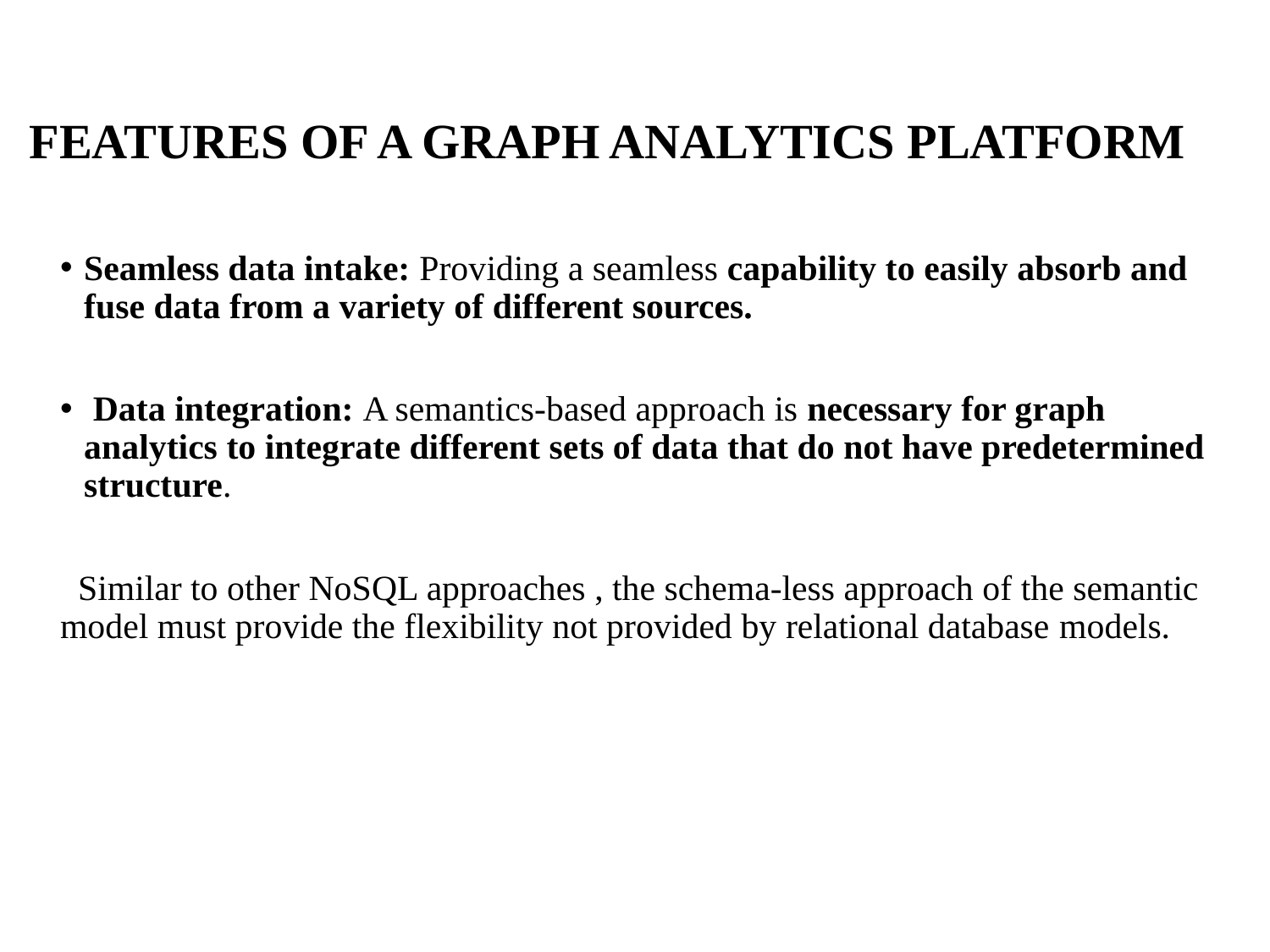

# FEATURES OF A GRAPH ANALYTICS PLATFORM

Seamless data intake: Providing a seamless capability to easily absorb and fuse data from a variety of different sources.

 Data integration: A semantics-based approach is necessary for graph analytics to integrate different sets of data that do not have predetermined structure.

  Similar to other NoSQL approaches , the schema-less approach of the semantic model must provide the flexibility not provided by relational database models.